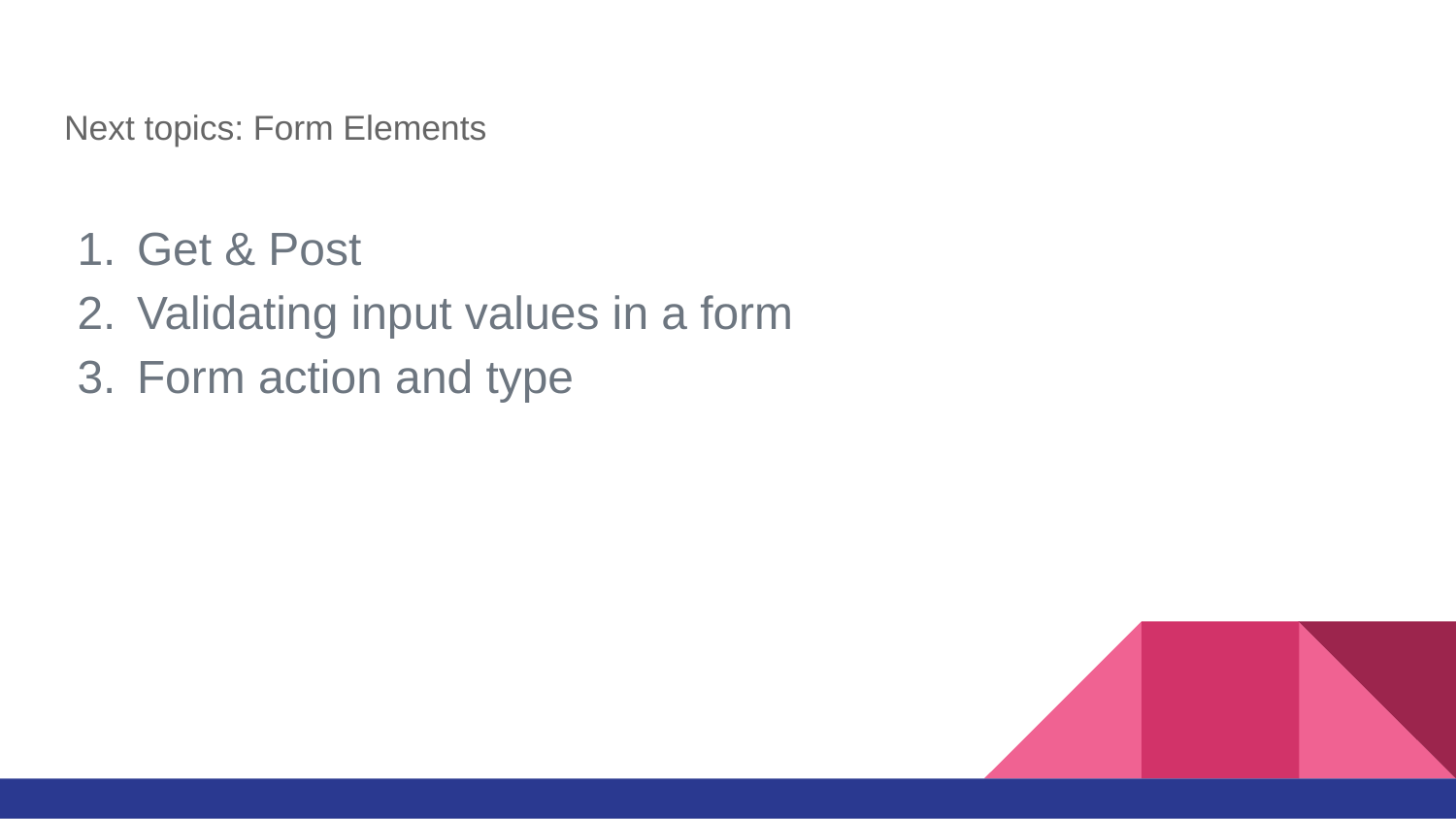

# Next topics: Form Elements

Get & Post
Validating input values in a form
Form action and type